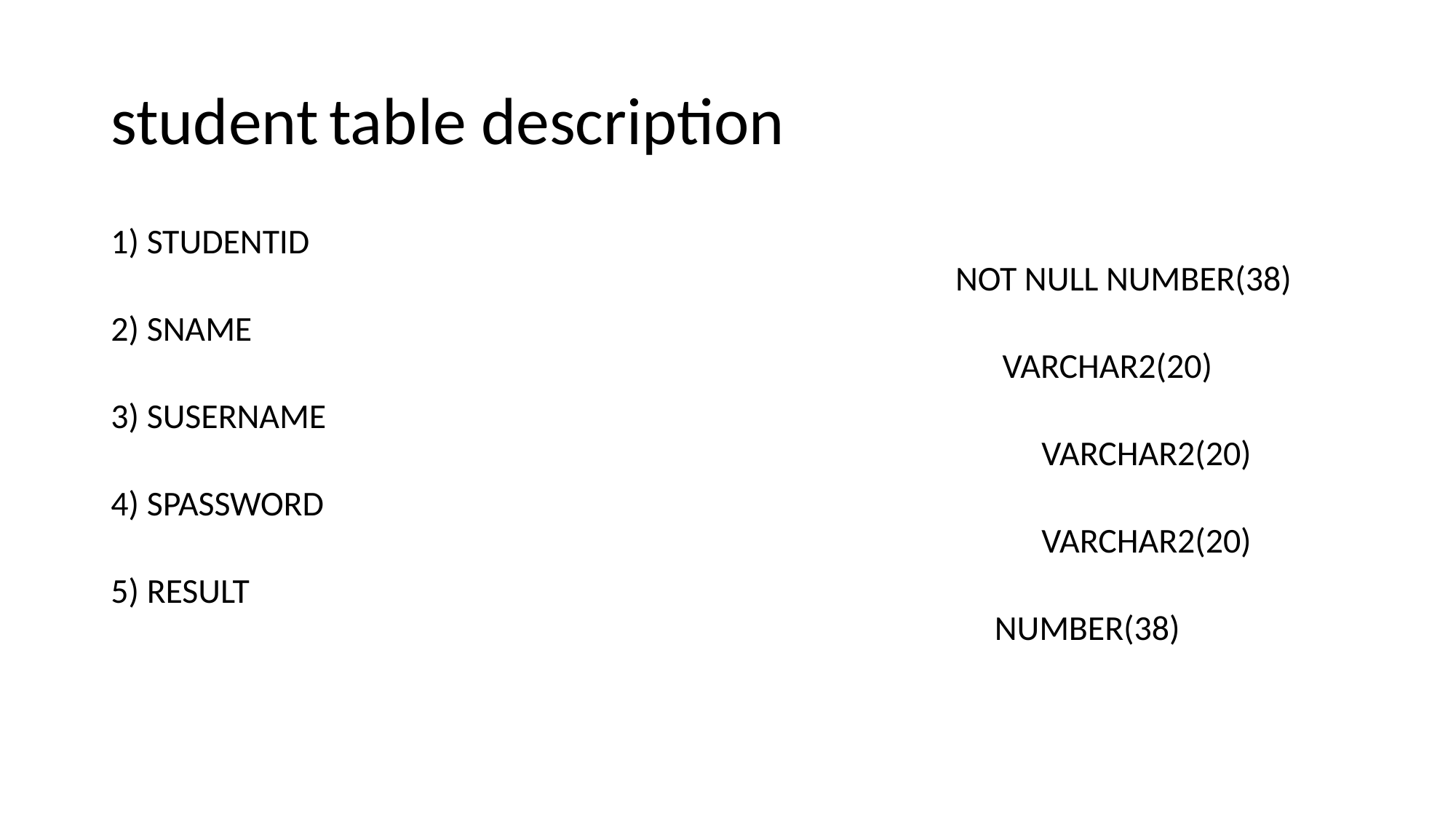

# student	table description
1) STUDENTID                                                                                                                                                                                                                                                 NOT NULL NUMBER(38)
2) SNAME                                                                                                                                                                                                                                                              VARCHAR2(20)
3) SUSERNAME                                                                                                                                                                                                                                                          VARCHAR2(20)
4) SPASSWORD                                                                                                                                                                                                                                                          VARCHAR2(20)
5) RESULT                                                                                                                                                                                                                                                             NUMBER(38)